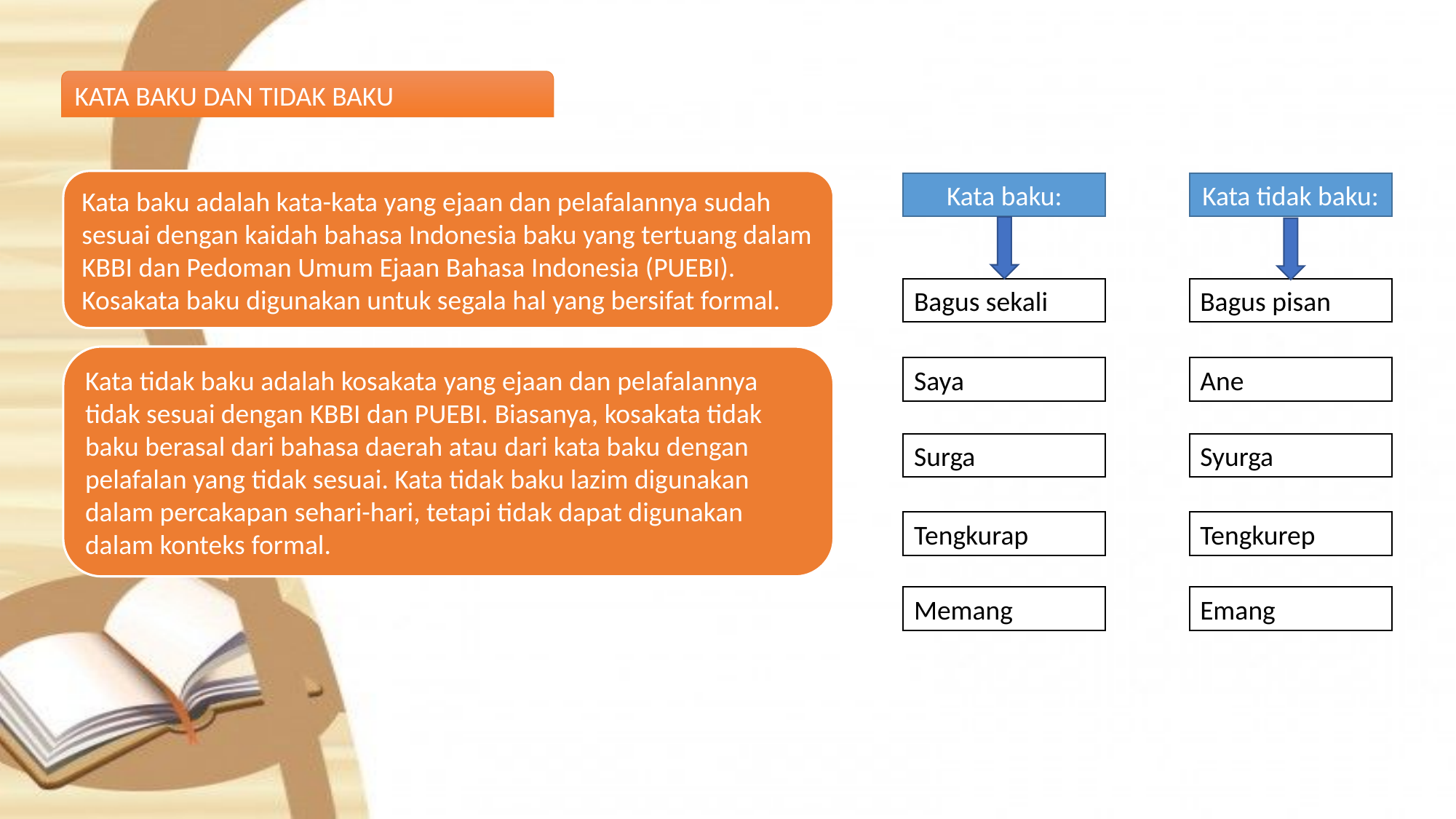

KATA BAKU DAN TIDAK BAKU
Kata baku adalah kata-kata yang ejaan dan pelafalannya sudah sesuai dengan kaidah bahasa Indonesia baku yang tertuang dalam KBBI dan Pedoman Umum Ejaan Bahasa Indonesia (PUEBI). Kosakata baku digunakan untuk segala hal yang bersifat formal.
Kata baku:
Kata tidak baku:

Bagus sekali
Bagus pisan
Kata tidak baku adalah kosakata yang ejaan dan pelafalannya tidak sesuai dengan KBBI dan PUEBI. Biasanya, kosakata tidak baku berasal dari bahasa daerah atau dari kata baku dengan pelafalan yang tidak sesuai. Kata tidak baku lazim digunakan dalam percakapan sehari-hari, tetapi tidak dapat digunakan dalam konteks formal.
Saya
Ane
Surga
Syurga
Tengkurap
Tengkurep
Memang
Emang